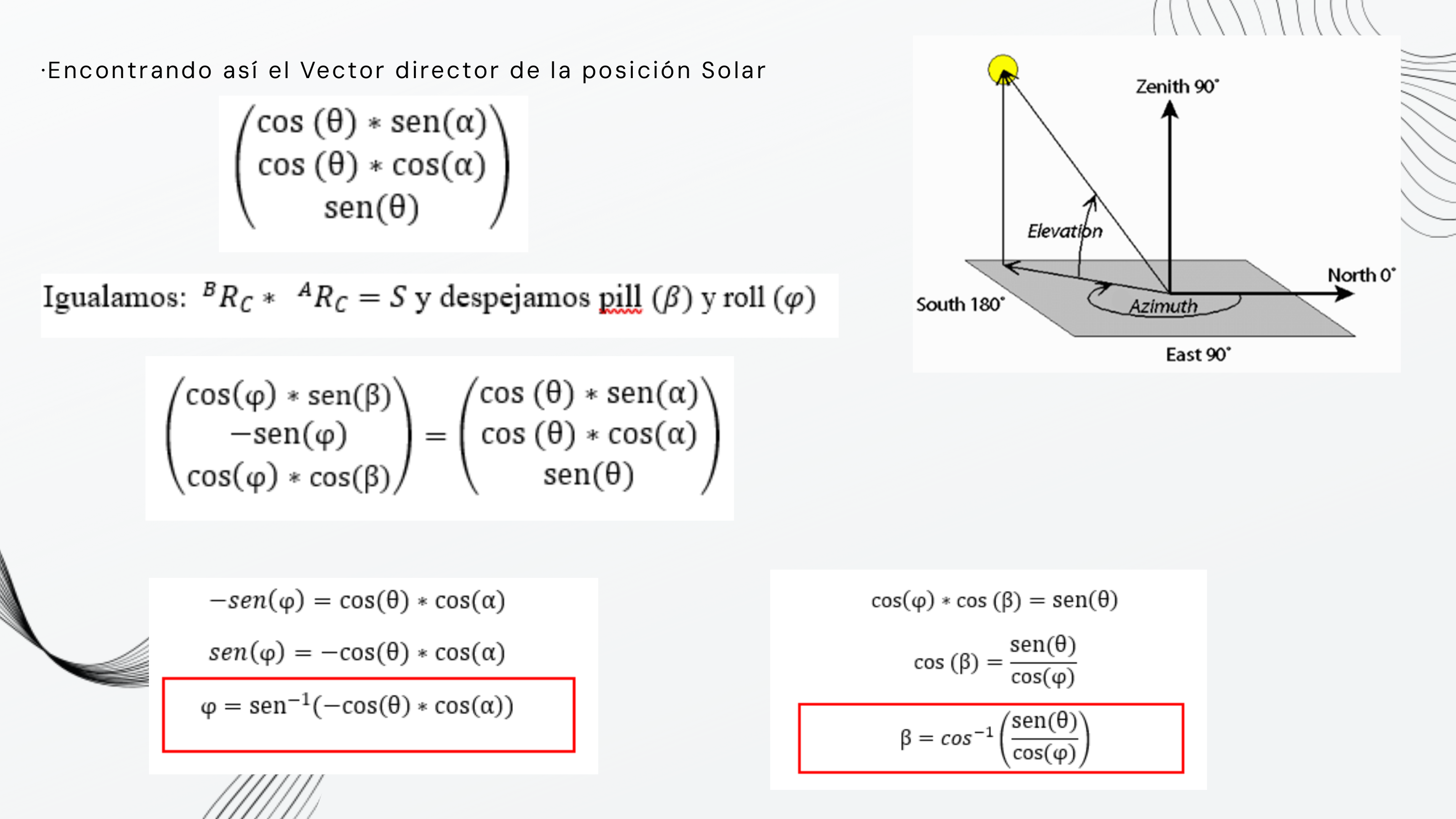

·Encontrando así el Vector director de la posición Solar